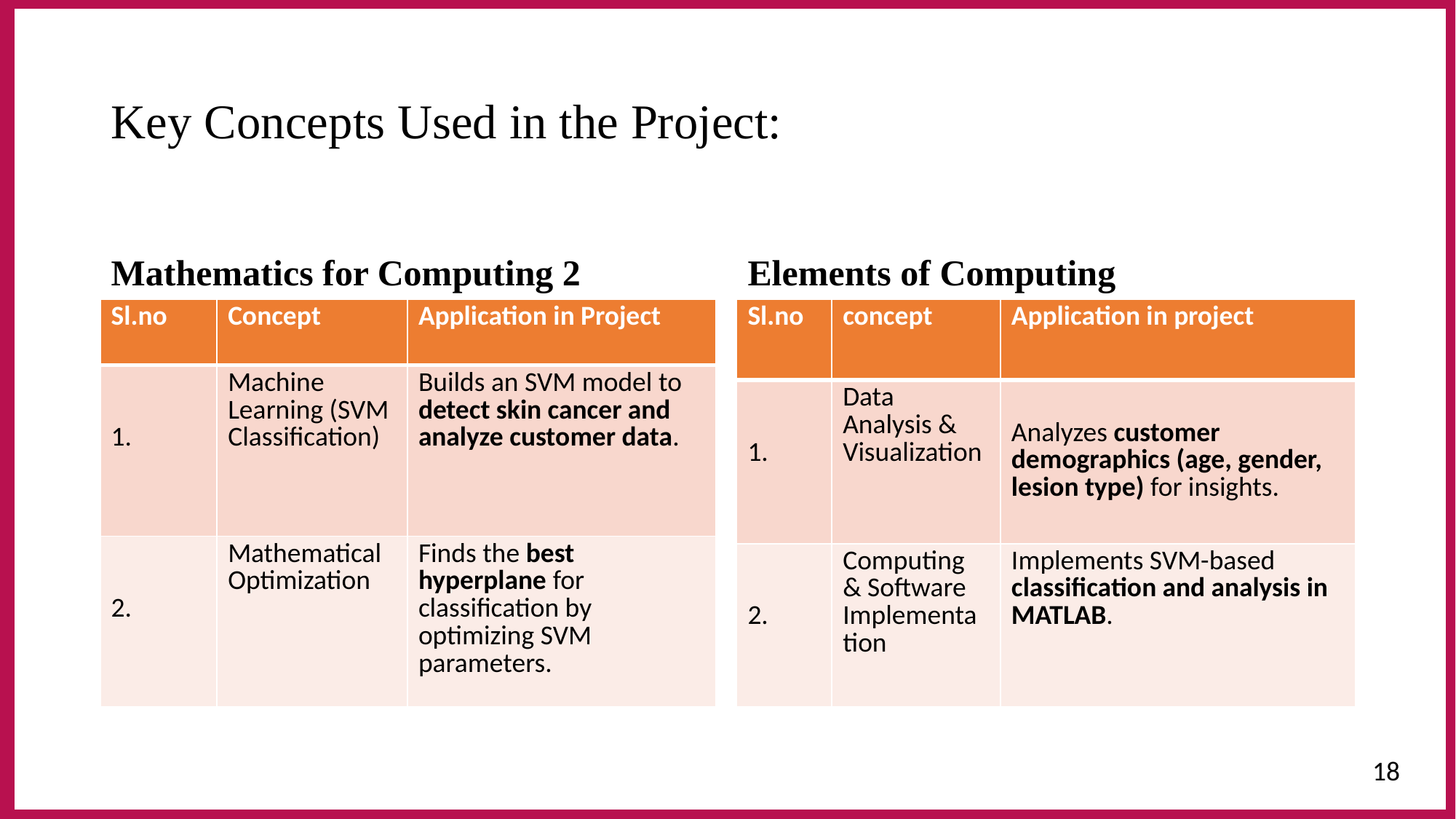

# Key Concepts Used in the Project:
Mathematics for Computing 2
Elements of Computing
| Sl.no | Concept | Application in Project |
| --- | --- | --- |
| 1. | Machine Learning (SVM Classification) | Builds an SVM model to detect skin cancer and analyze customer data. |
| 2. | Mathematical Optimization | Finds the best hyperplane for classification by optimizing SVM parameters. |
| Sl.no | concept | Application in project |
| --- | --- | --- |
| 1. | Data Analysis & Visualization | Analyzes customer demographics (age, gender, lesion type) for insights. |
| 2. | Computing & Software Implementation | Implements SVM-based classification and analysis in MATLAB. |
 18